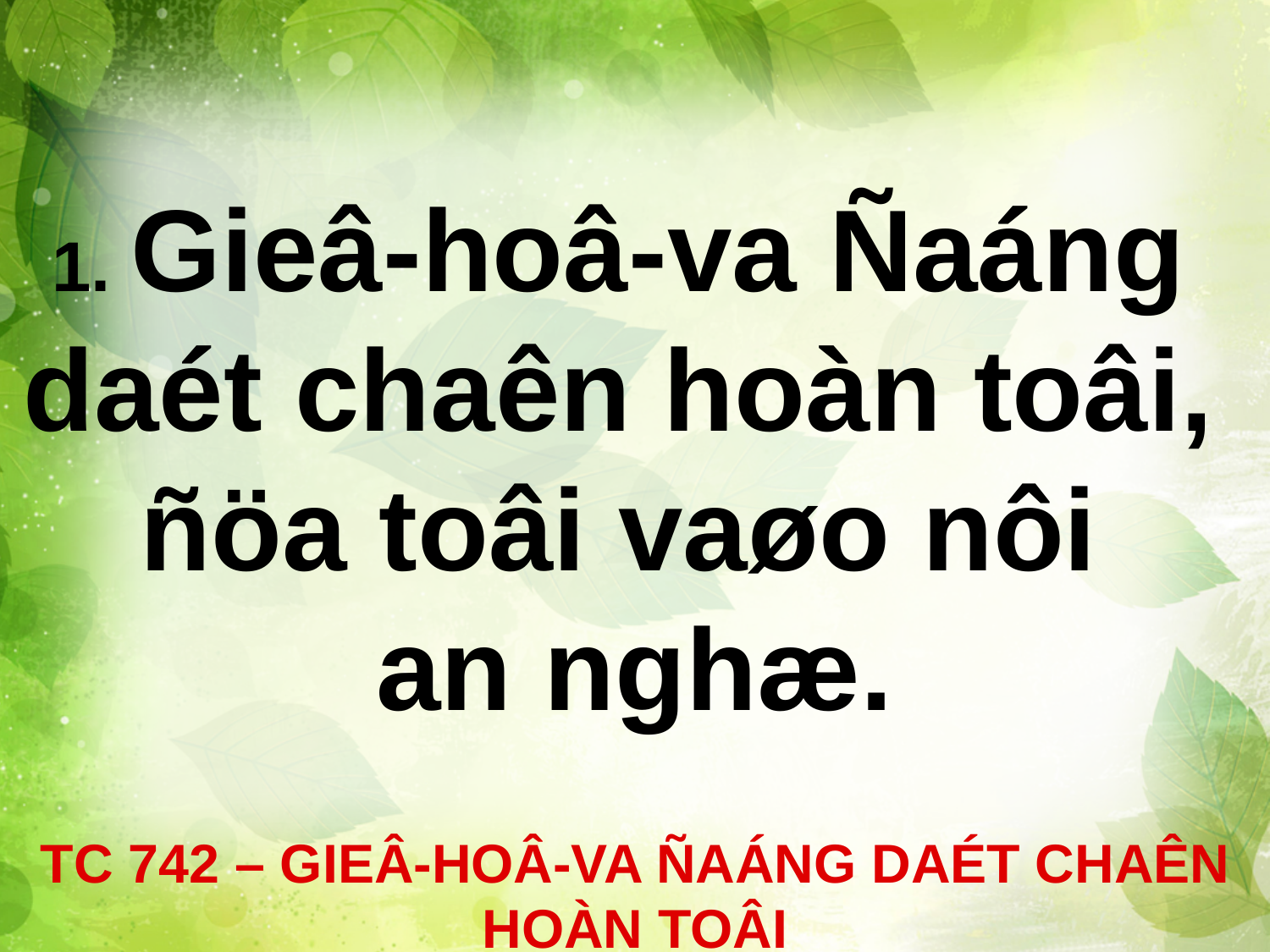

1. Gieâ-hoâ-va Ñaáng
daét chaên hoàn toâi,
ñöa toâi vaøo nôi
an nghæ.
TC 742 – GIEÂ-HOÂ-VA ÑAÁNG DAÉT CHAÊN HOÀN TOÂI